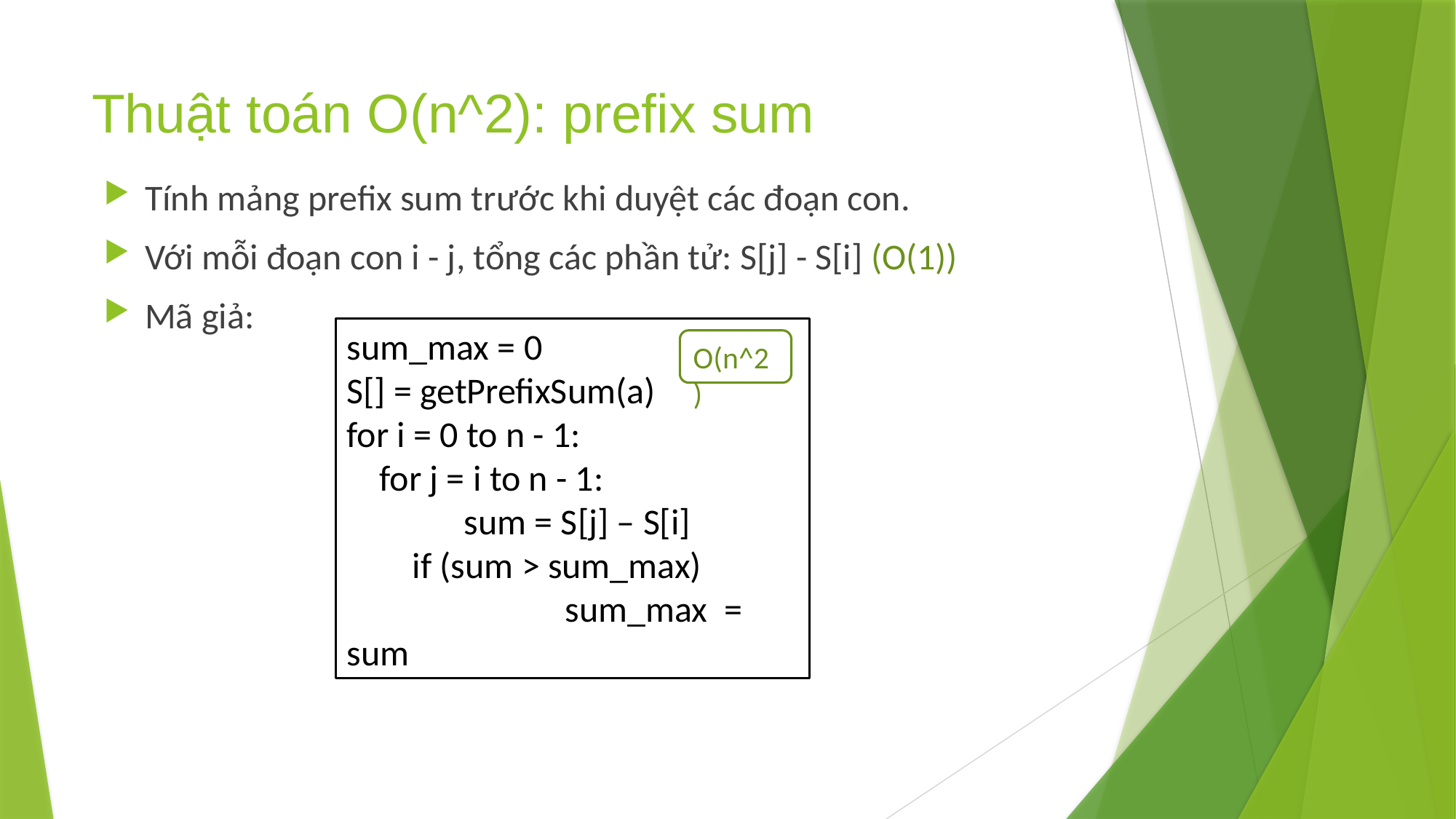

# Thuật toán O(n^2): prefix sum
Tính mảng prefix sum trước khi duyệt các đoạn con.
Với mỗi đoạn con i - j, tổng các phần tử: S[j] - S[i] (O(1))
Mã giả:

sum_max = 0
S[] = getPrefixSum(a)
for i = 0 to n - 1:
    for j = i to n - 1:
	 sum = S[j] – S[i]
        if (sum > sum_max)
		sum_max  = sum
O(n^2)